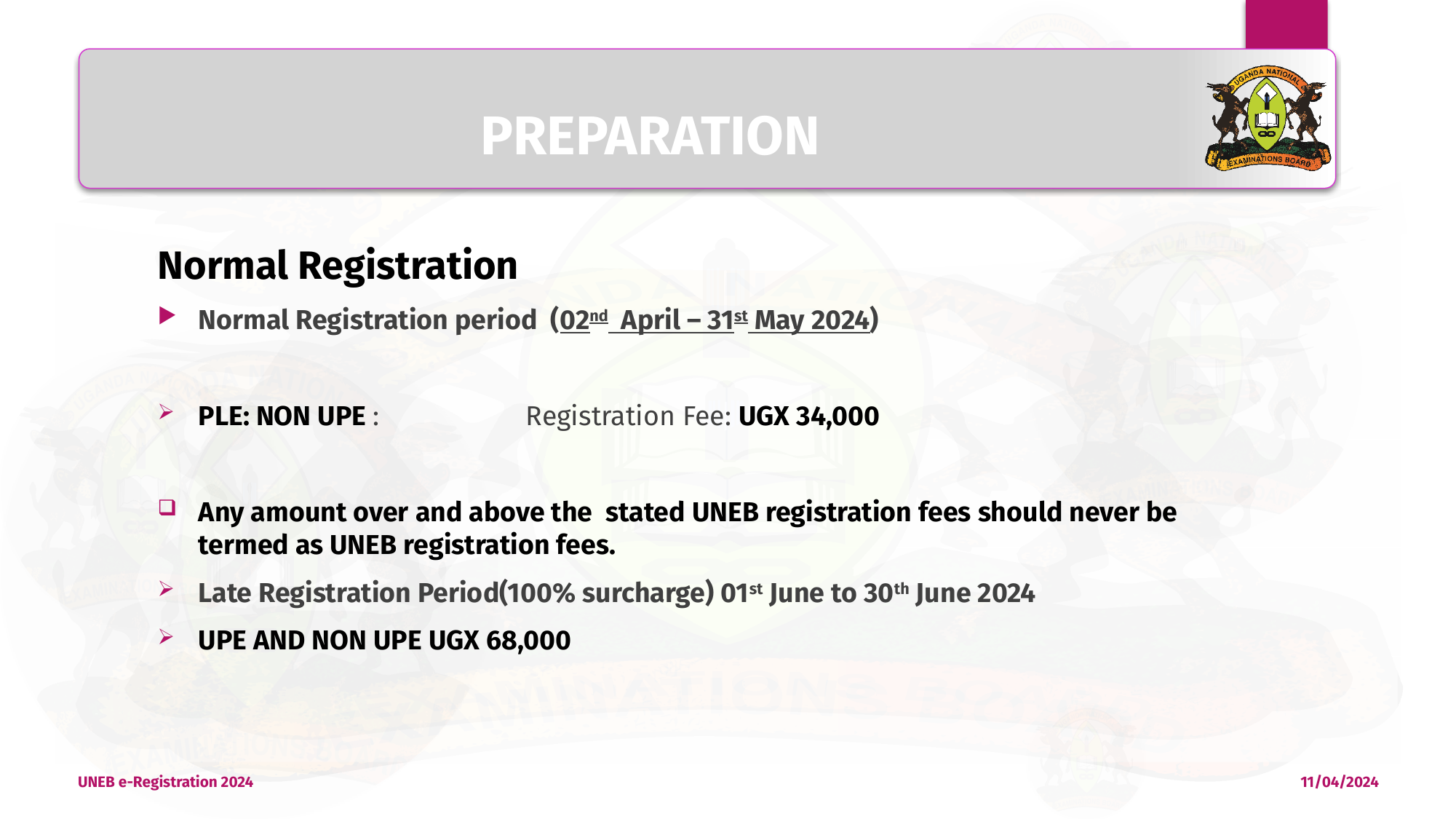

# PREPARATION
Normal Registration
Normal Registration period  (02nd  April – 31st May 2024)

PLE: NON UPE : 		Registration Fee: UGX 34,000

Any amount over and above the  stated UNEB registration fees should never be termed as UNEB registration fees.
Late Registration Period(100% surcharge) 01st June to 30th June 2024
UPE AND NON UPE UGX 68,000

UNEB e-Registration 2024
11/04/2024